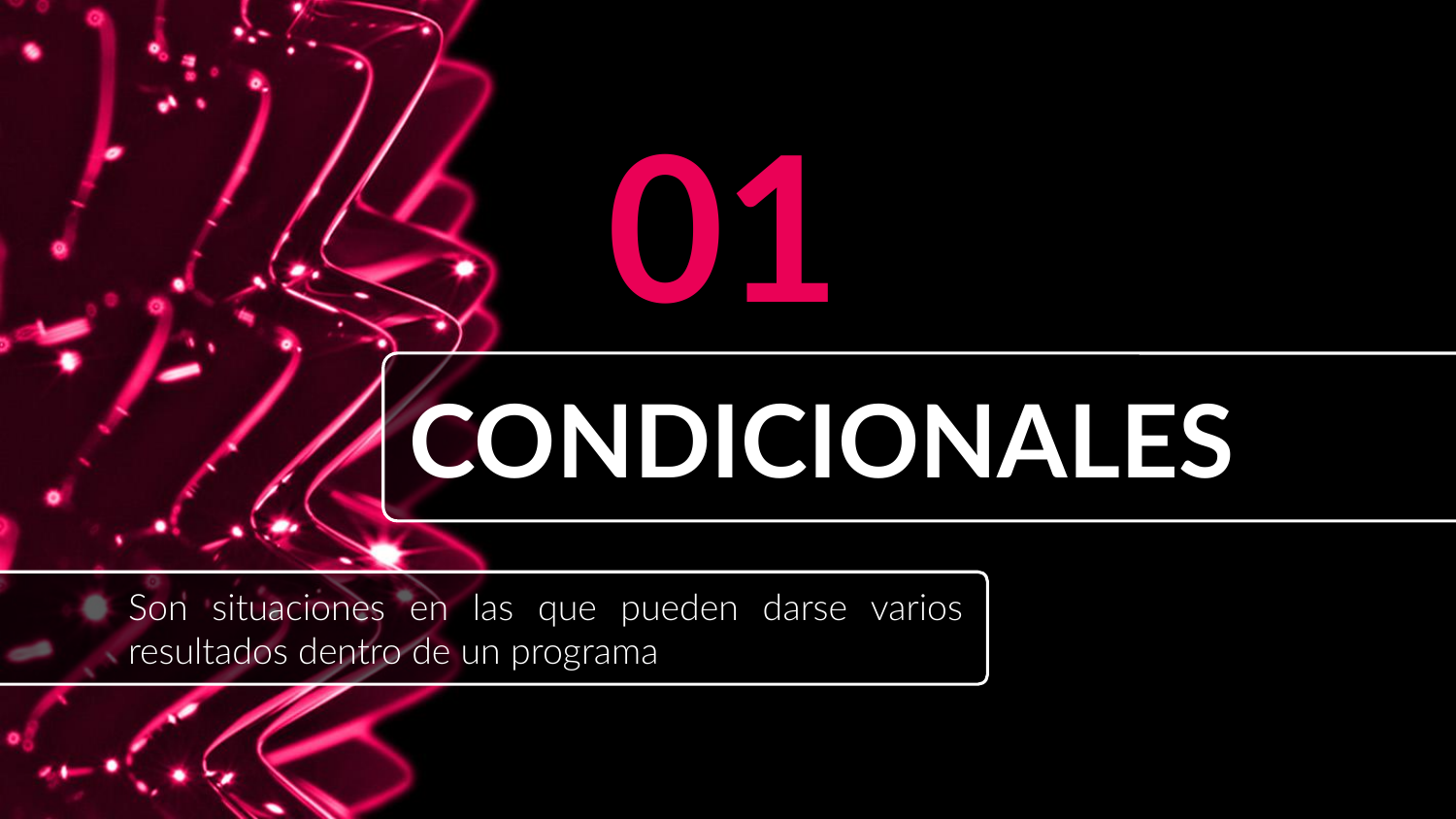

01

# CONDICIONALES

Son situaciones en las que pueden darse varios resultados dentro de un programa